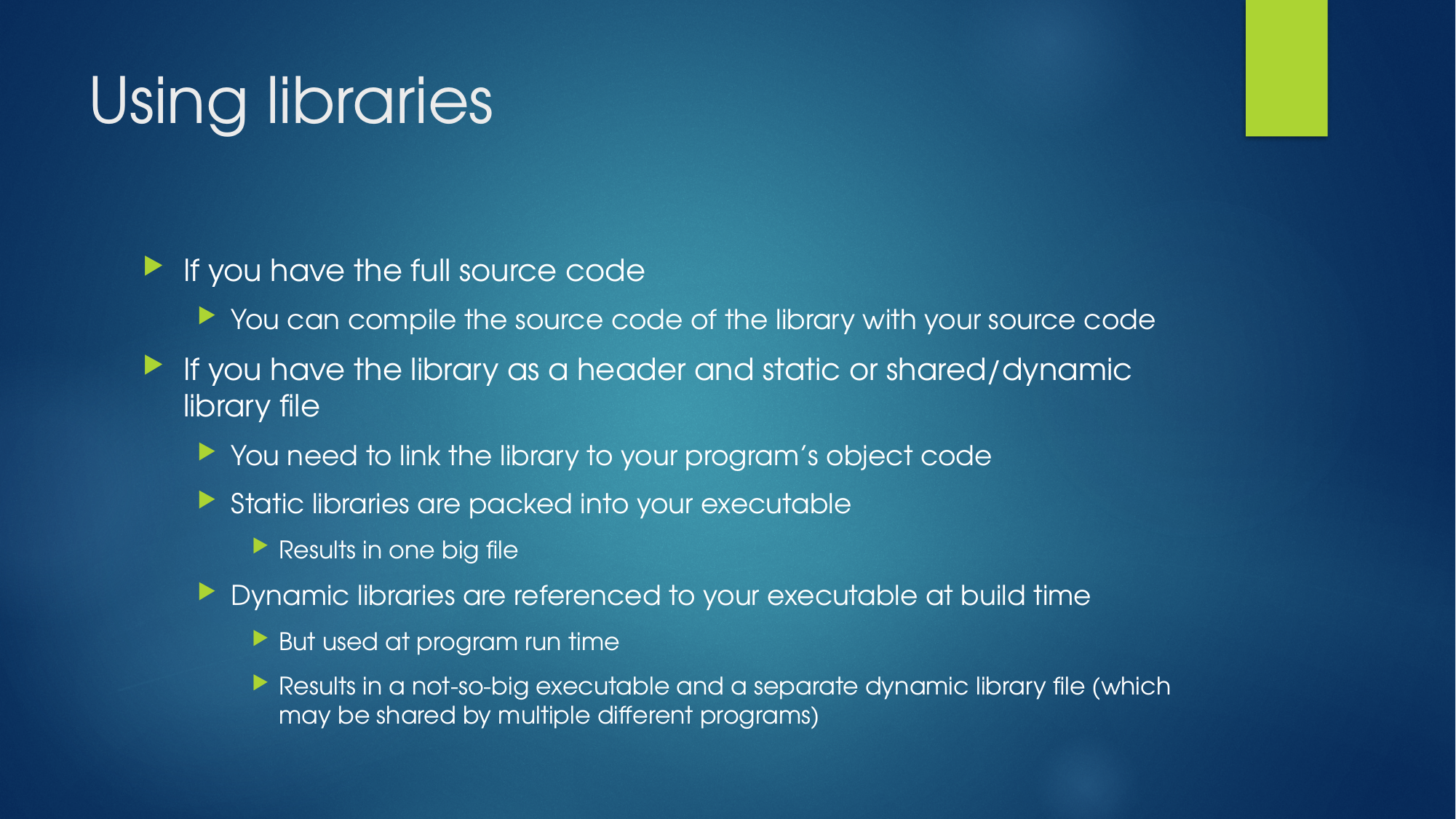

# Using libraries
If you have the full source code
You can compile the source code of the library with your source code
If you have the library as a header and static or shared/dynamic library file
You need to link the library to your program’s object code
Static libraries are packed into your executable
Results in one big file
Dynamic libraries are referenced to your executable at build time
But used at program run time
Results in a not-so-big executable and a separate dynamic library file (which may be shared by multiple different programs)